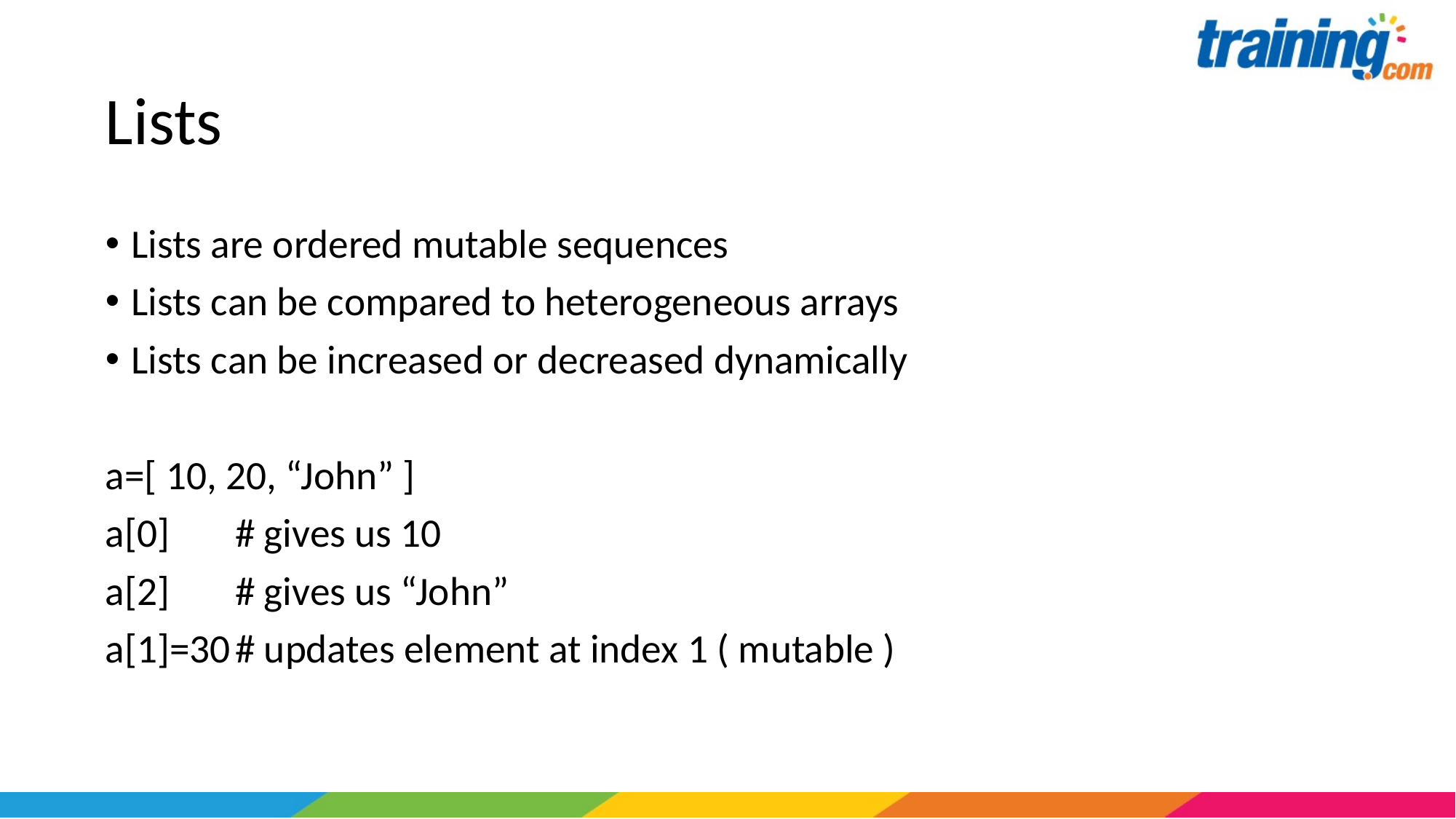

# Lists
Lists are ordered mutable sequences
Lists can be compared to heterogeneous arrays
Lists can be increased or decreased dynamically

a=[ 10, 20, “John” ]
a[0] 		# gives us 10
a[2] 		# gives us “John”
a[1]=30	# updates element at index 1 ( mutable )